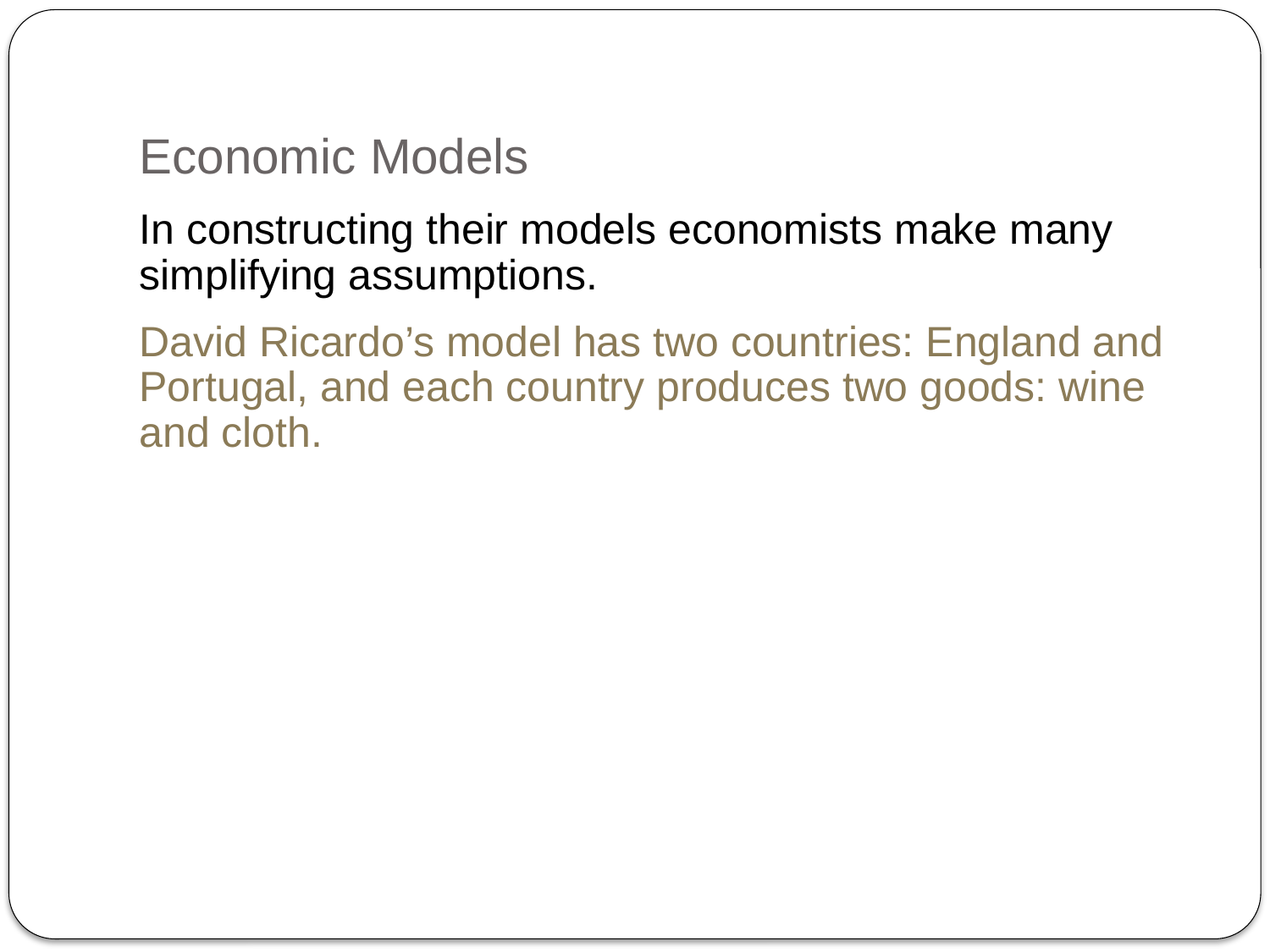

# Economic Models
In constructing their models economists make many simplifying assumptions.
David Ricardo’s model has two countries: England and Portugal, and each country produces two goods: wine and cloth.